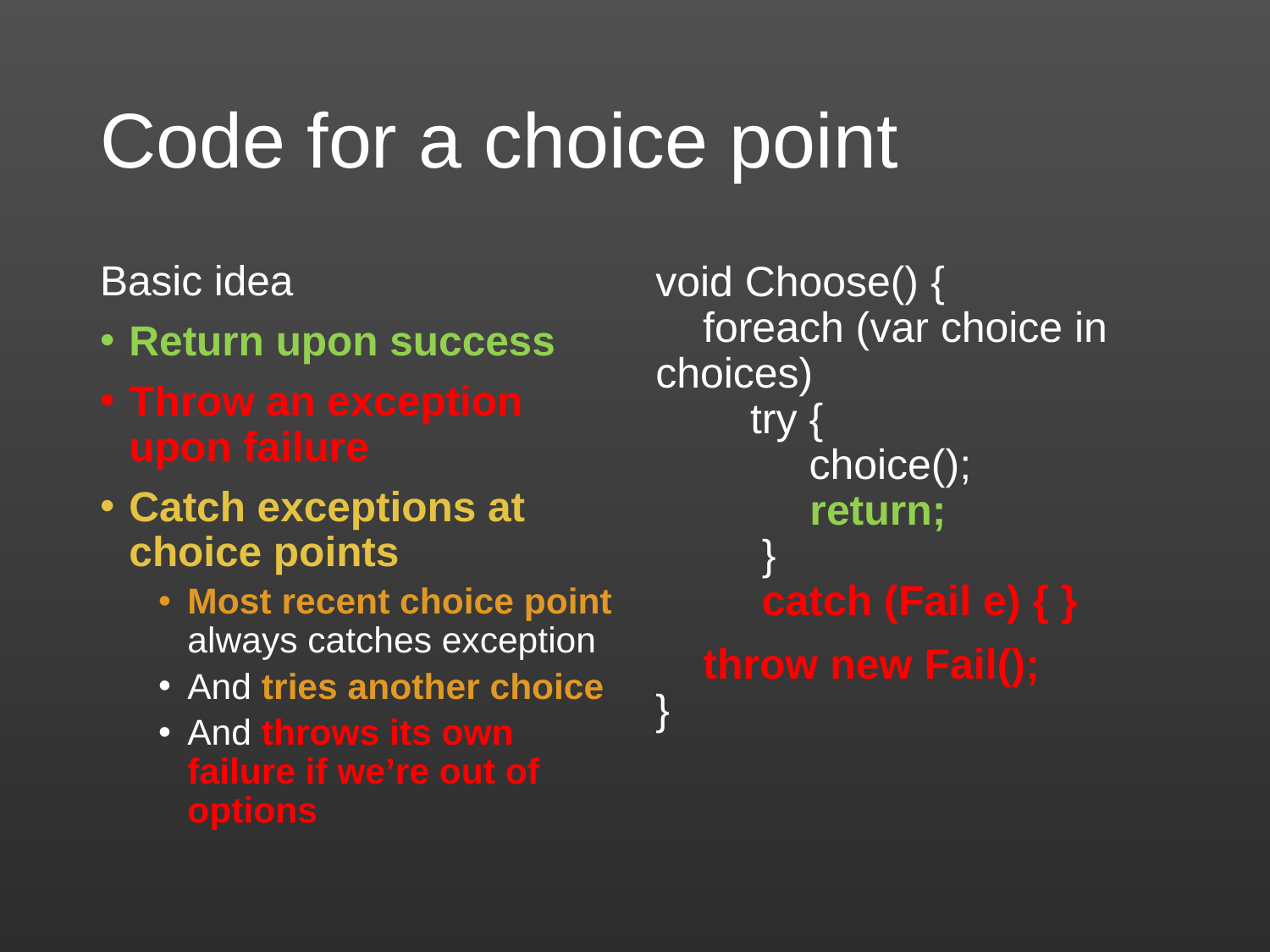

# Code for a choice point
Basic idea
Return upon success
Throw an exception upon failure
Catch exceptions at choice points
Most recent choice point always catches exception
And tries another choice
And throws its own failure if we’re out of options
void Choose() {
    foreach (var choice in choices)
        try {
             choice();
             return;
         }
         catch (Fail e) { }
    throw new Fail();
}